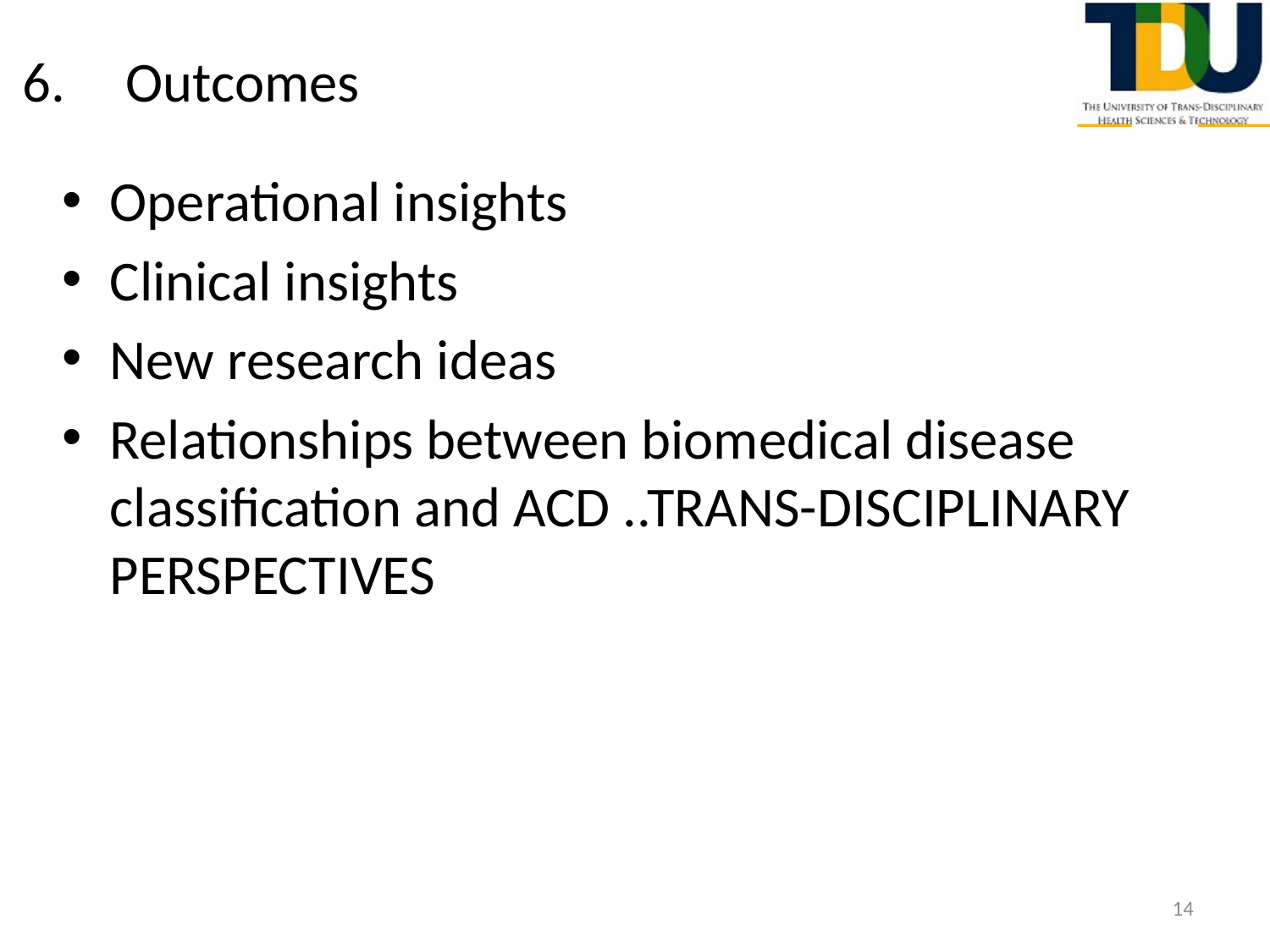

# Outcomes
Operational insights
Clinical insights
New research ideas
Relationships between biomedical disease classification and ACD ..TRANS-DISCIPLINARY PERSPECTIVES
14